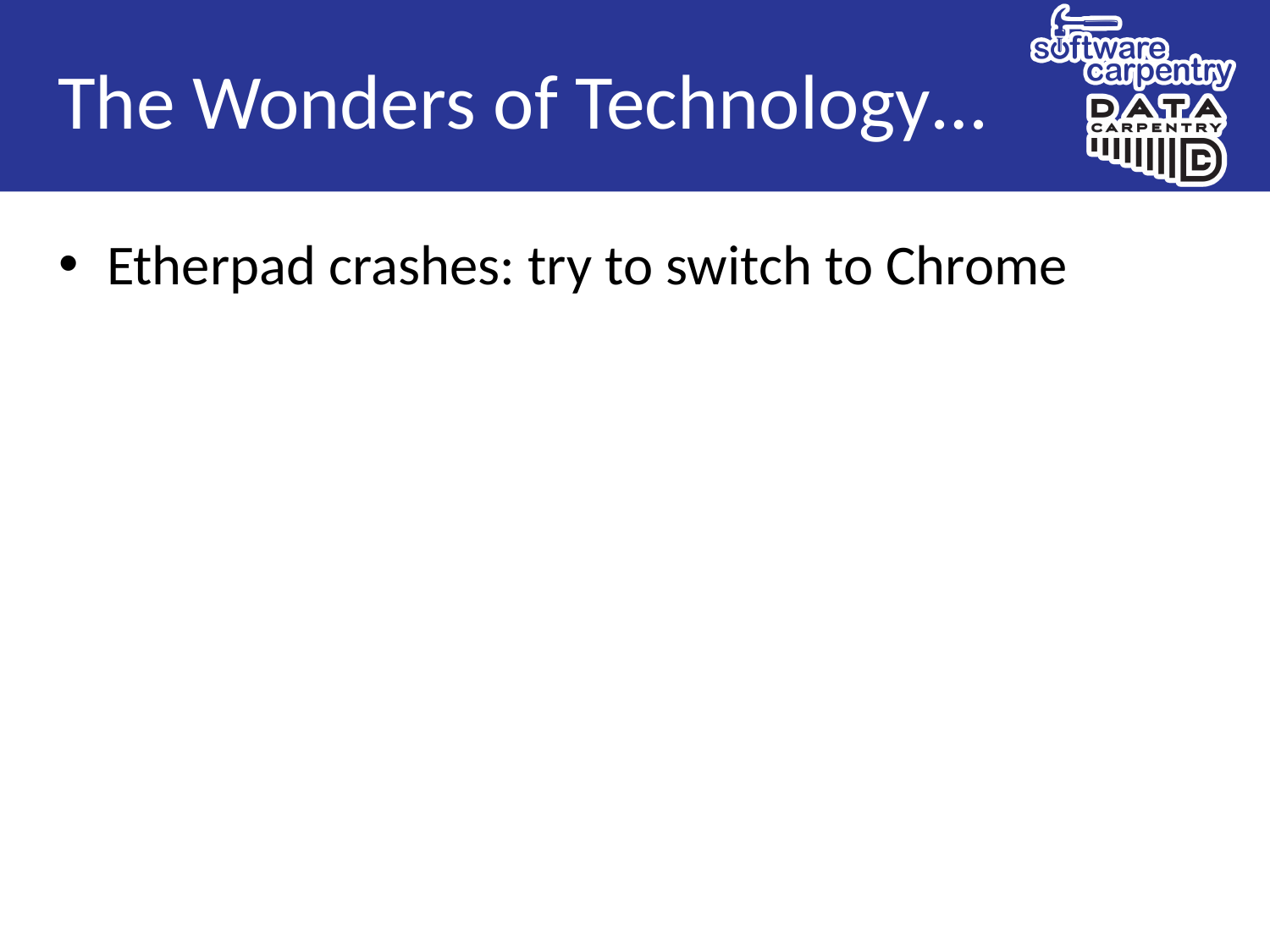

# The Wonders of Technology…
Etherpad crashes: try to switch to Chrome